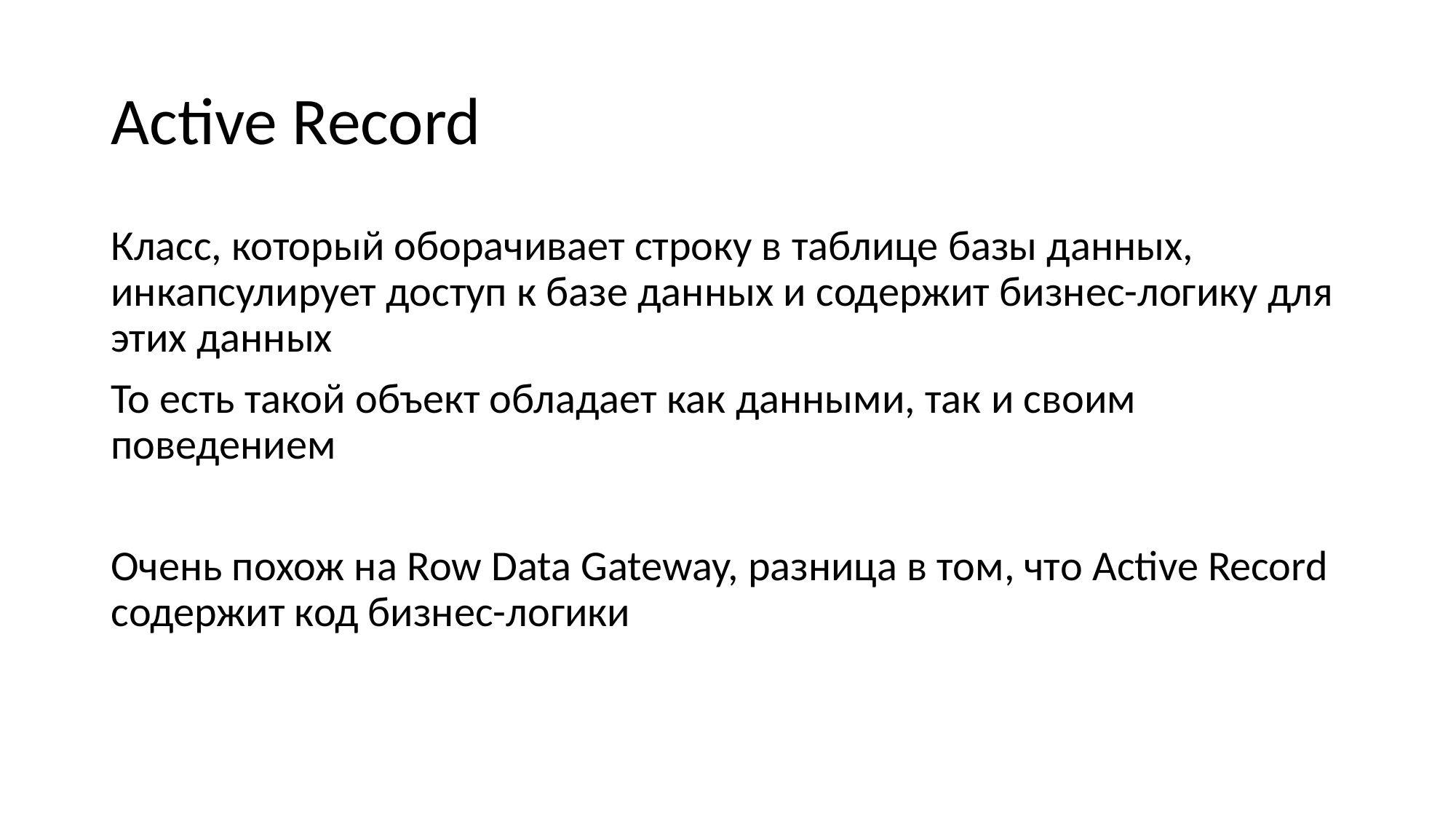

# Active Record
Класс, который оборачивает строку в таблице базы данных, инкапсулирует доступ к базе данных и содержит бизнес-логику для этих данных
То есть такой объект обладает как данными, так и своим поведением

Очень похож на Row Data Gateway, разница в том, что Active Record содержит код бизнес-логики